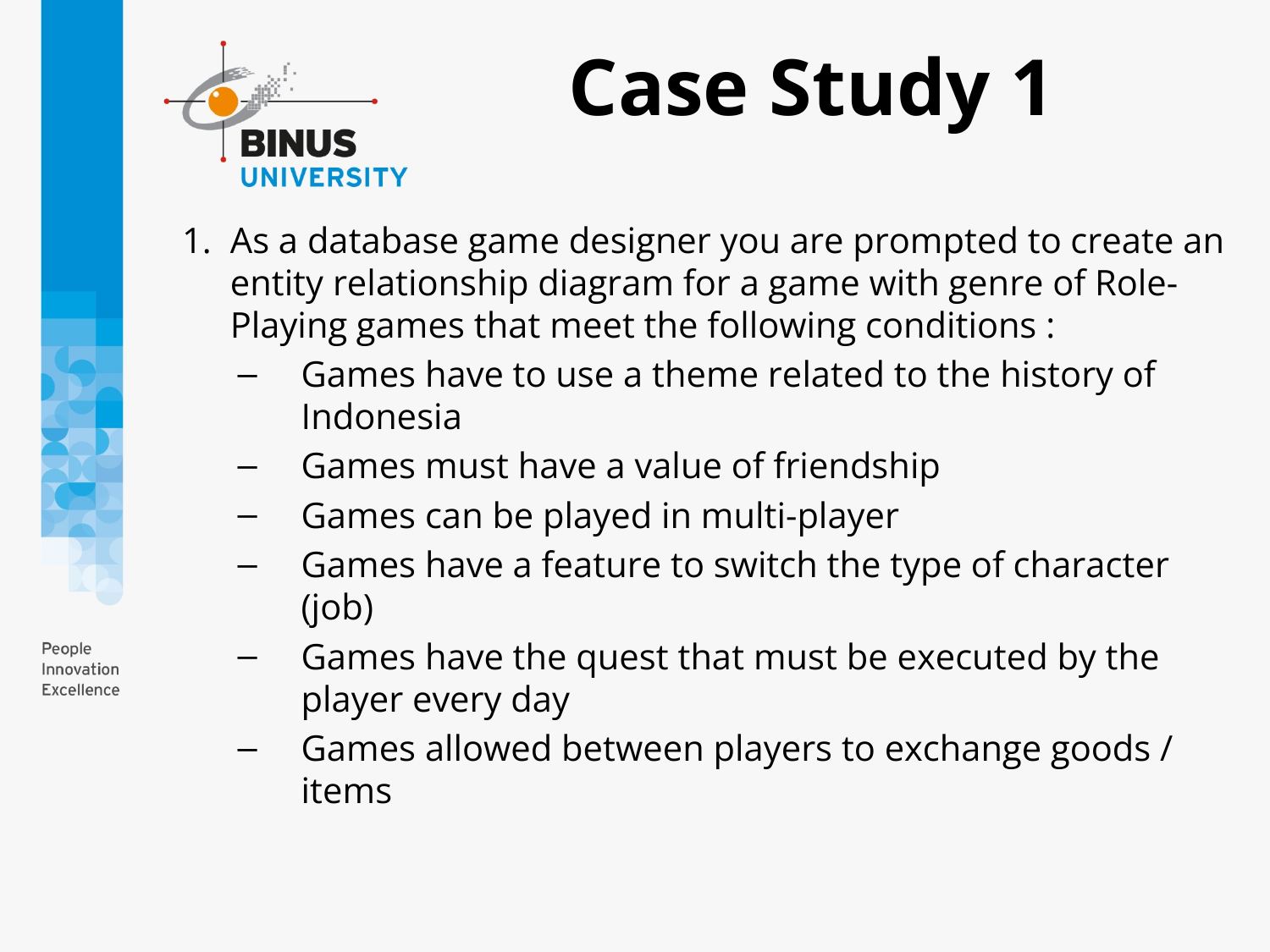

Case Study 1
As a database game designer you are prompted to create an entity relationship diagram for a game with genre of Role-Playing games that meet the following conditions :
Games have to use a theme related to the history of Indonesia
Games must have a value of friendship
Games can be played in multi-player
Games have a feature to switch the type of character (job)
Games have the quest that must be executed by the player every day
Games allowed between players to exchange goods / items